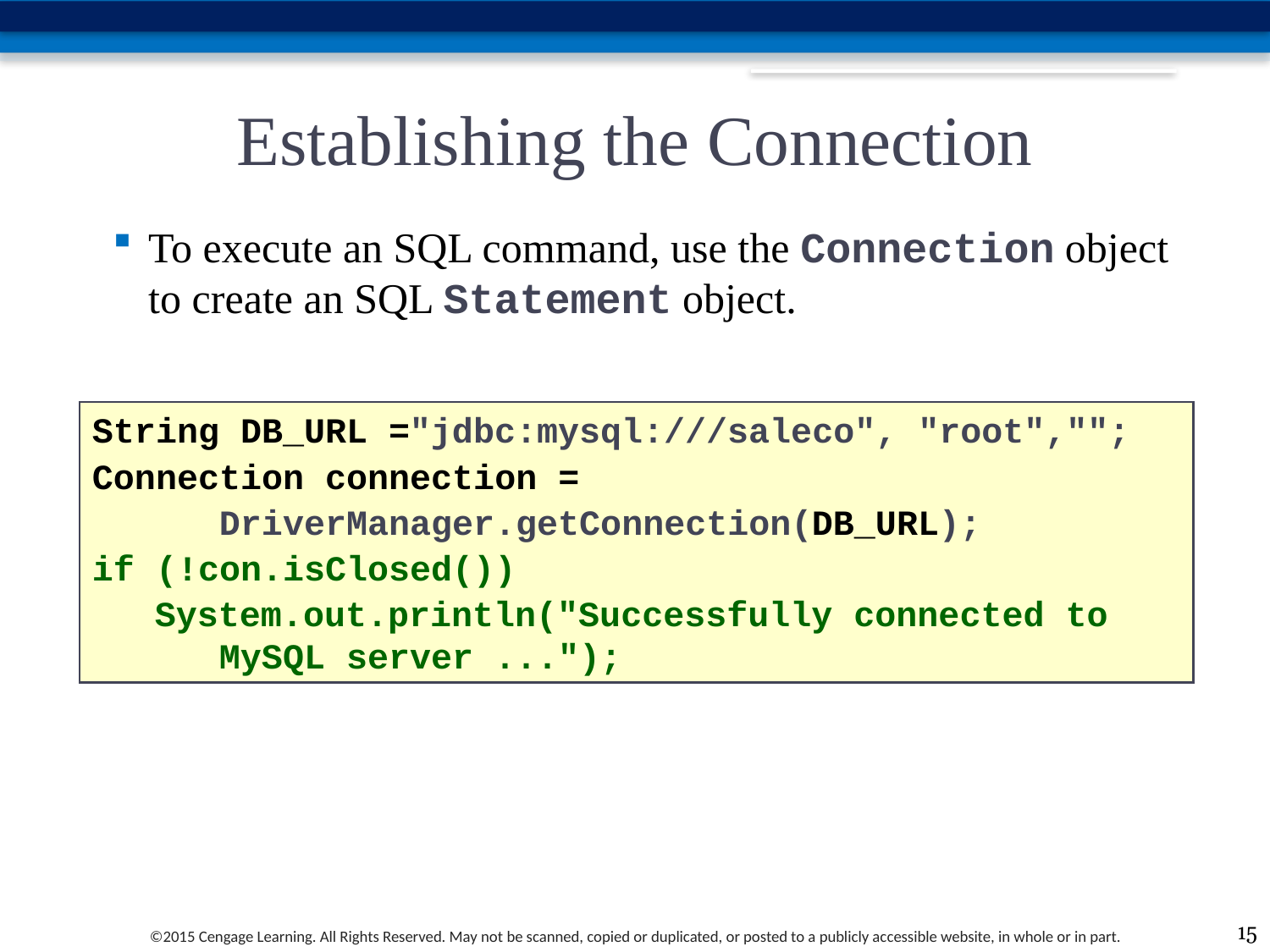

# Establishing the Connection
To execute an SQL command, use the Connection object to create an SQL Statement object.
String DB_URL ="jdbc:mysql:///saleco", "root","";
Connection connection =
		DriverManager.getConnection(DB_URL);
if (!con.isClosed())
	System.out.println("Successfully connected to 		MySQL server ...");
15